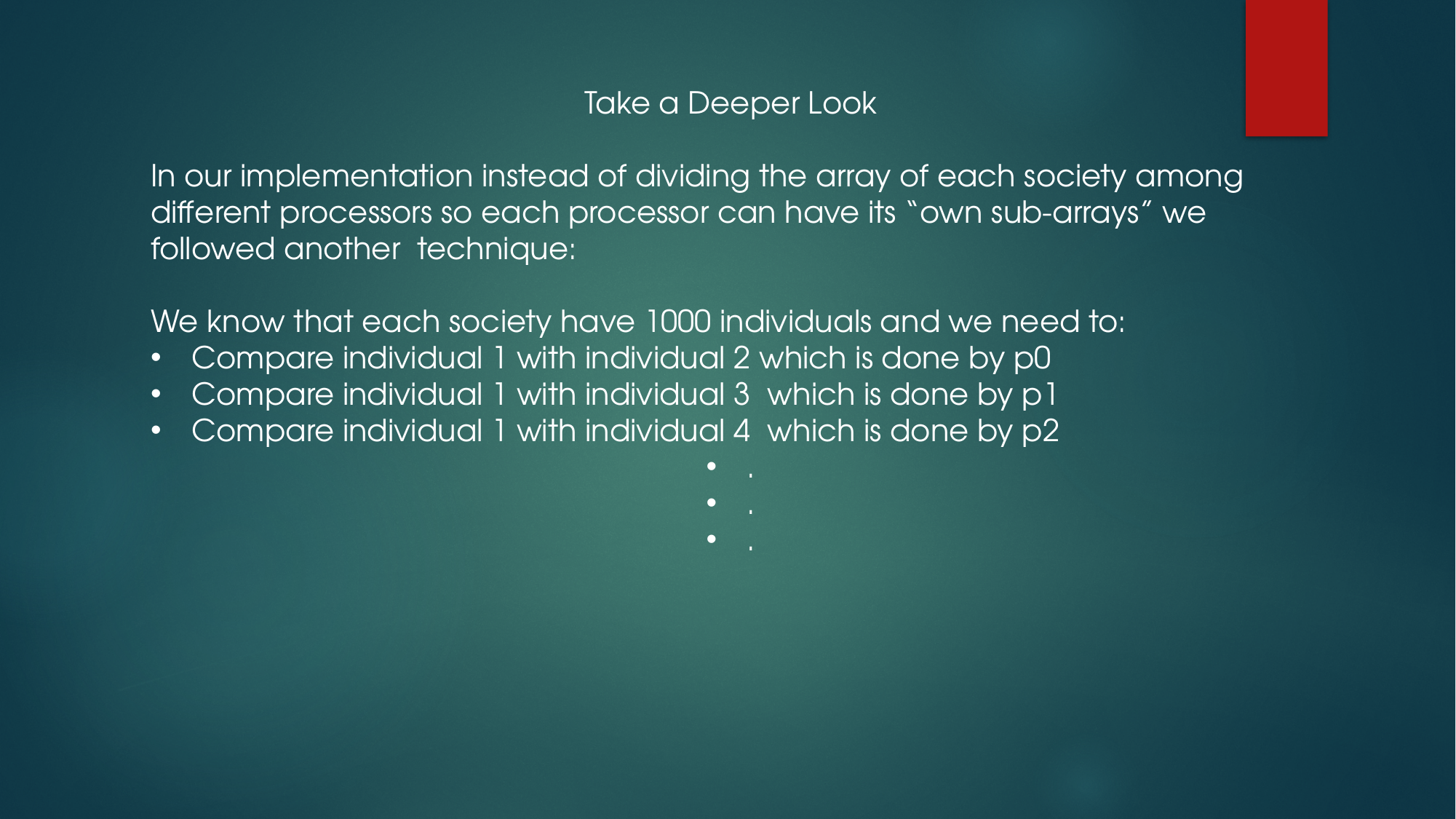

Take a Deeper Look

In our implementation instead of dividing the array of each society among different processors so each processor can have its “own sub-arrays” we followed another  technique:

We know that each society have 1000 individuals and we need to:
Compare individual 1 with individual 2 which is done by p0
Compare individual 1 with individual 3  which is done by p1
Compare individual 1 with individual 4  which is done by p2
.
.
.